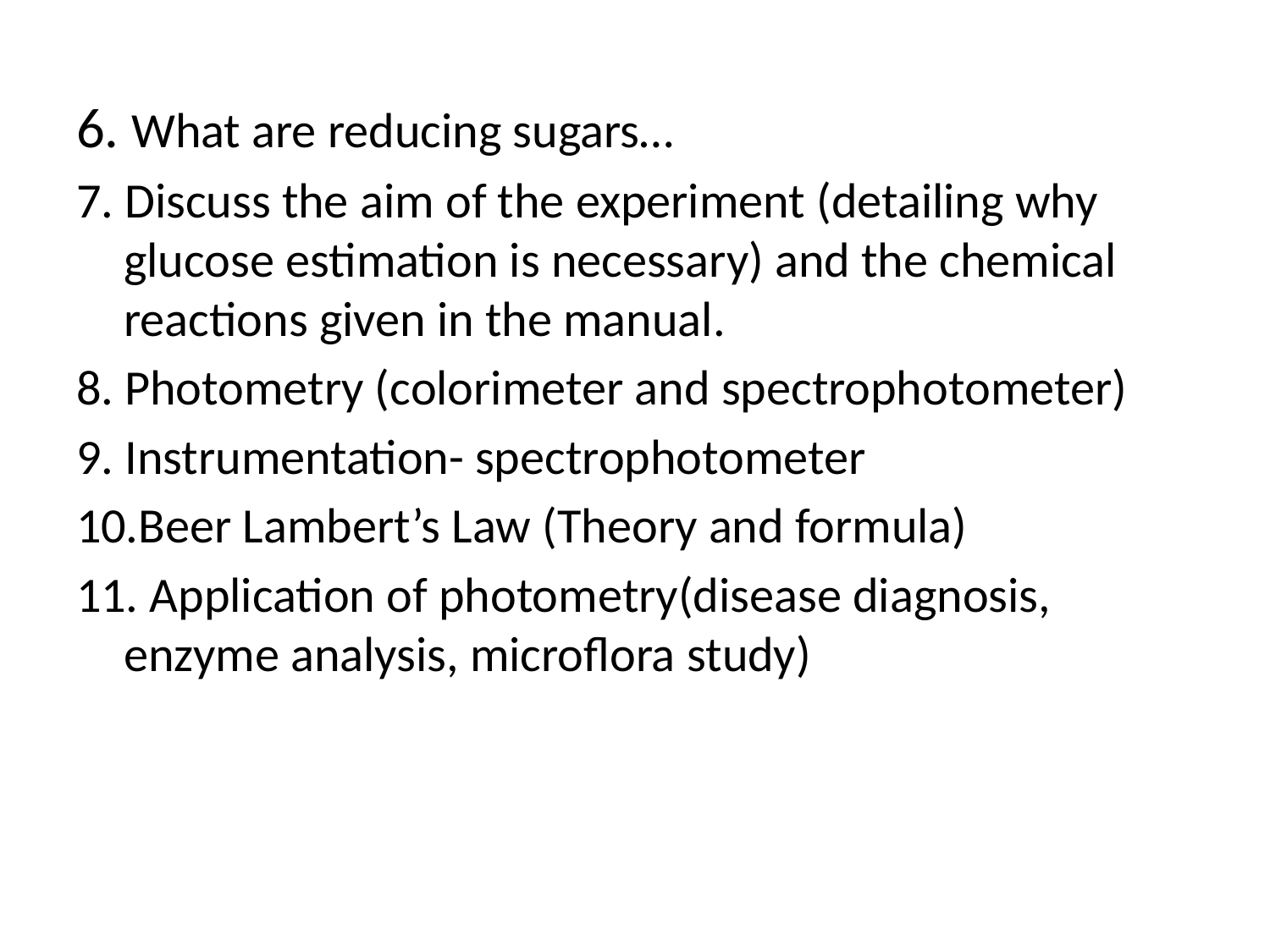

6. What are reducing sugars…
7. Discuss the aim of the experiment (detailing why glucose estimation is necessary) and the chemical reactions given in the manual.
8. Photometry (colorimeter and spectrophotometer)
9. Instrumentation- spectrophotometer
10.Beer Lambert’s Law (Theory and formula)
11. Application of photometry(disease diagnosis, enzyme analysis, microflora study)